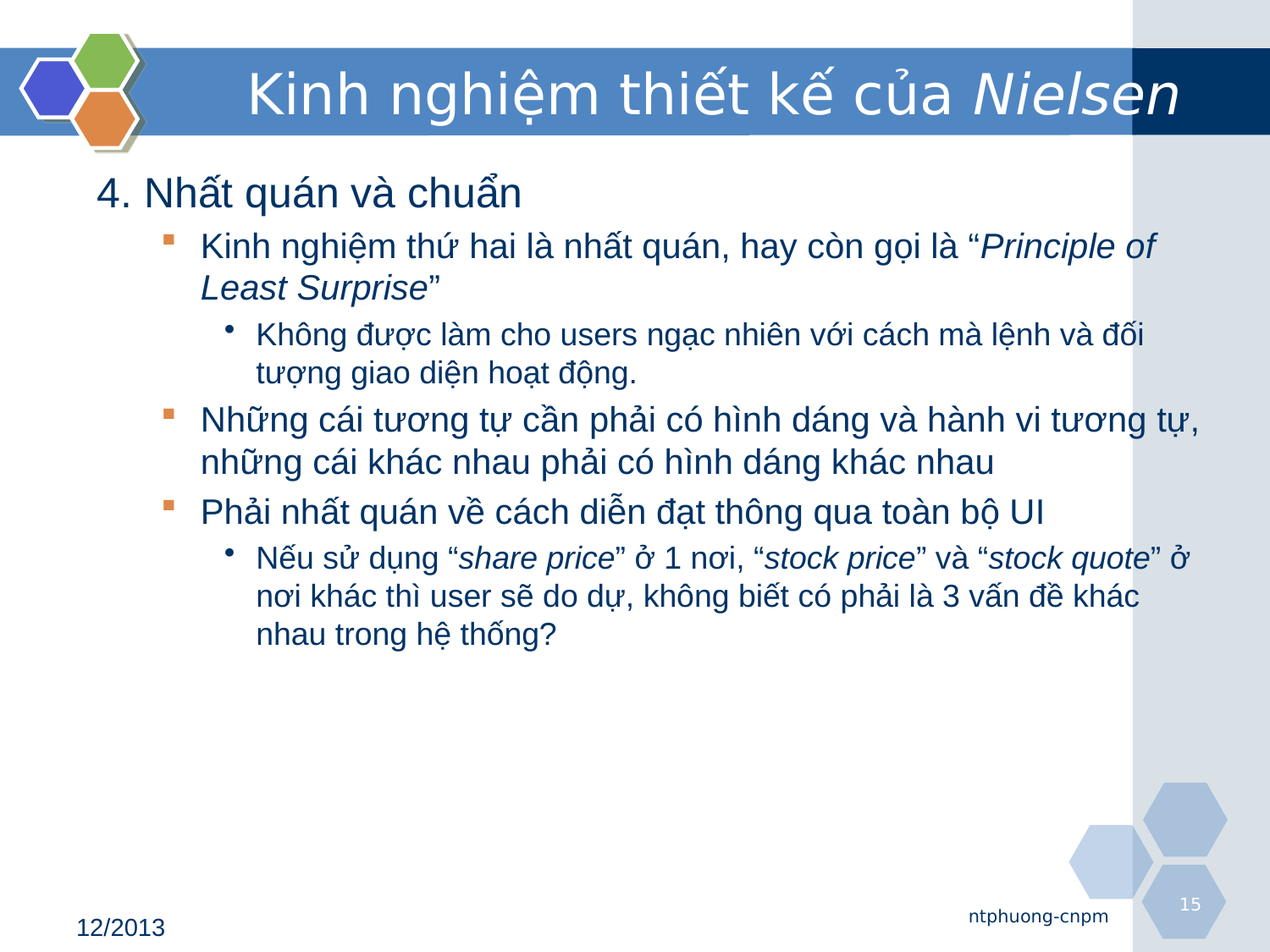

# Kinh nghiệm thiết kế của Nielsen
4. Nhất quán và chuẩn
Kinh nghiệm thứ hai là nhất quán, hay còn gọi là “Principle of Least Surprise”
Không được làm cho users ngạc nhiên với cách mà lệnh và đối tượng giao diện hoạt động.
Những cái tương tự cần phải có hình dáng và hành vi tương tự, những cái khác nhau phải có hình dáng khác nhau
Phải nhất quán về cách diễn đạt thông qua toàn bộ UI
Nếu sử dụng “share price” ở 1 nơi, “stock price” và “stock quote” ở nơi khác thì user sẽ do dự, không biết có phải là 3 vấn đề khác nhau trong hệ thống?

15
ntphuong-cnpm
12/2013